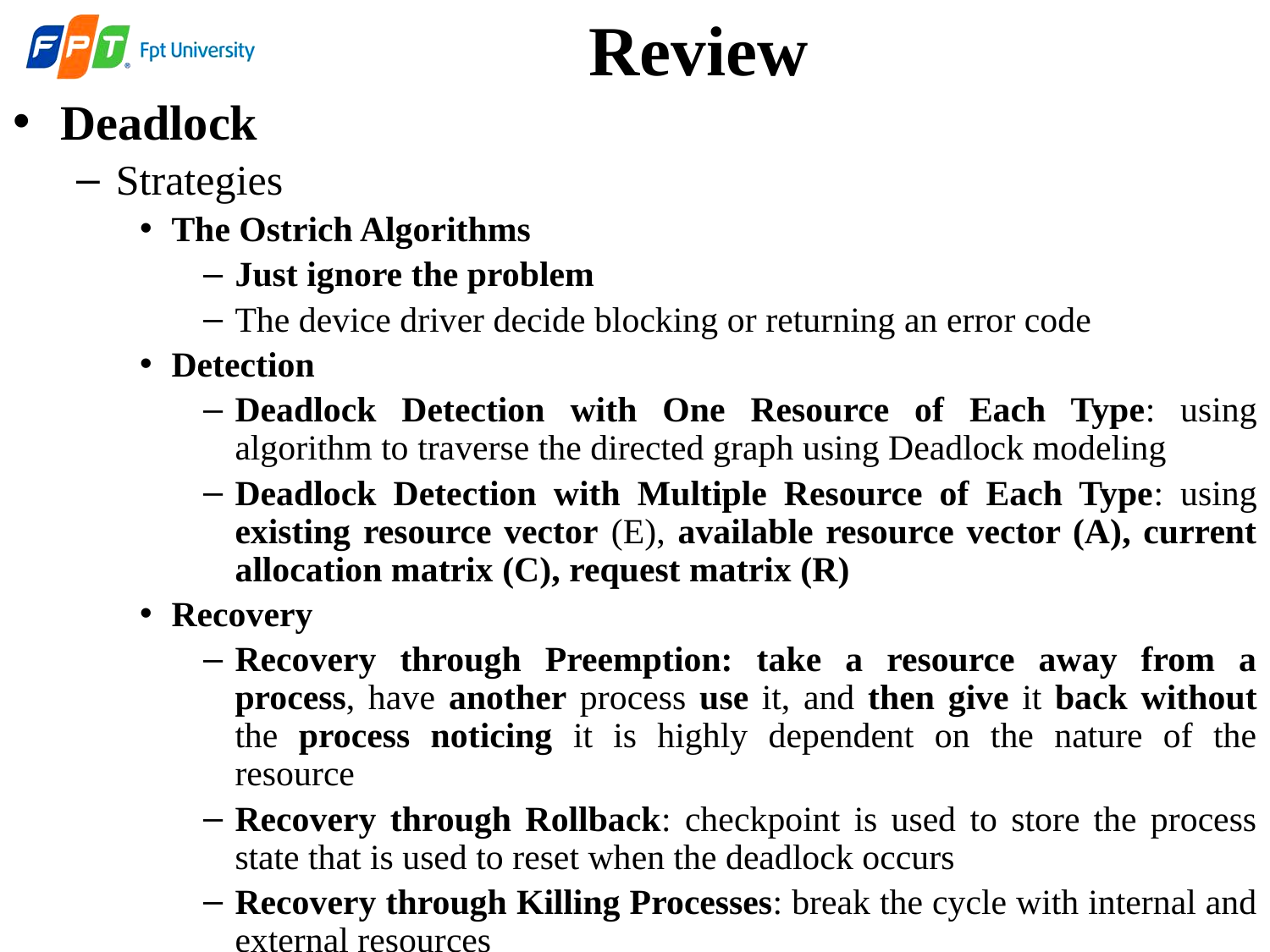

# Review
Deadlock
Strategies
The Ostrich Algorithms
Just ignore the problem
The device driver decide blocking or returning an error code
Detection
Deadlock Detection with One Resource of Each Type: using algorithm to traverse the directed graph using Deadlock modeling
Deadlock Detection with Multiple Resource of Each Type: using existing resource vector (E), available resource vector (A), current allocation matrix (C), request matrix (R)
Recovery
Recovery through Preemption: take a resource away from a process, have another process use it, and then give it back without the process noticing it is highly dependent on the nature of the resource
Recovery through Rollback: checkpoint is used to store the process state that is used to reset when the deadlock occurs
Recovery through Killing Processes: break the cycle with internal and external resources